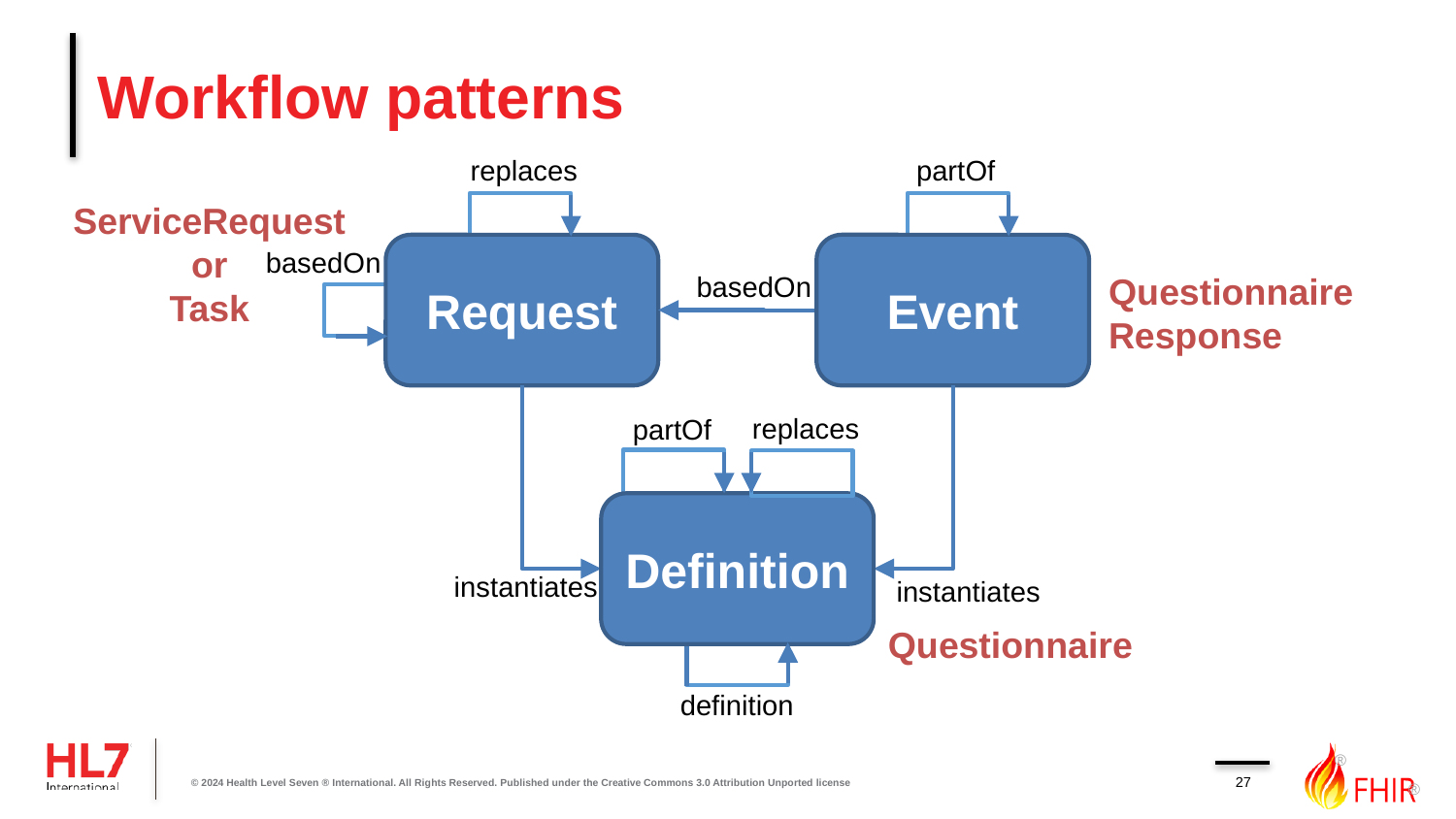

# Workflow patterns
partOf
replaces

Request
Event
basedOn
basedOn

replaces
partOf

Definition
instantiates
instantiates

definition
ServiceRequest
or
Task
Questionnaire
Response
Questionnaire
27
© 2024 Health Level Seven ® International. All Rights Reserved. Published under the Creative Commons 3.0 Attribution Unported license